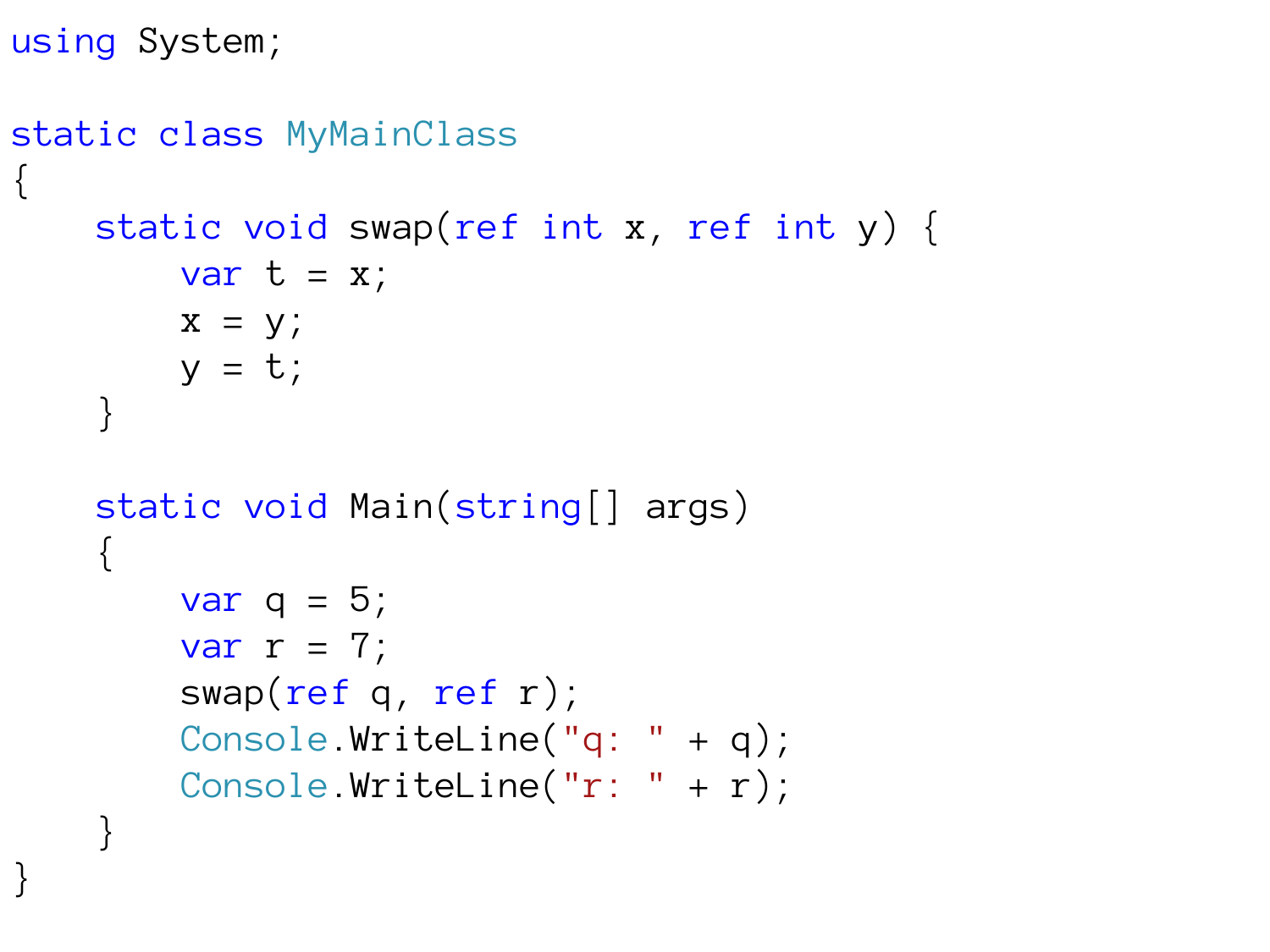

using System;

static class MyMainClass
{
    static void swap(ref int x, ref int y) {
        var t = x;
        x = y;
        y = t;
    }

    static void Main(string[] args)
    {
        var q = 5;
        var r = 7;
        swap(ref q, ref r);
        Console.WriteLine("q: " + q);
        Console.WriteLine("r: " + r);
    }
}